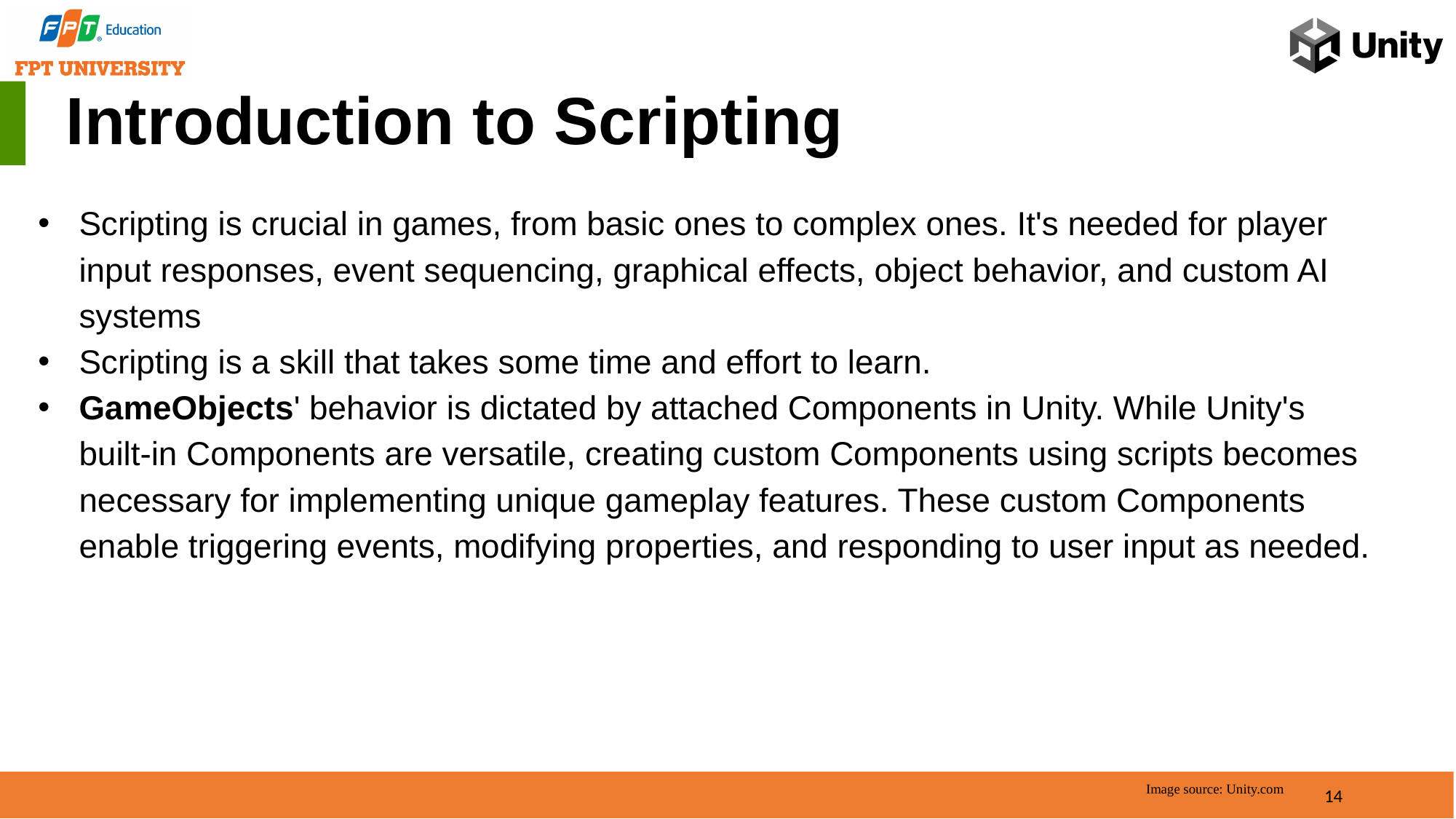

Introduction to Scripting

Scripting is crucial in games, from basic ones to complex ones. It's needed for player input responses, event sequencing, graphical effects, object behavior, and custom AI systems
Scripting is a skill that takes some time and effort to learn.
GameObjects' behavior is dictated by attached Components in Unity. While Unity's built-in Components are versatile, creating custom Components using scripts becomes necessary for implementing unique gameplay features. These custom Components enable triggering events, modifying properties, and responding to user input as needed.
14
Image source: Unity.com